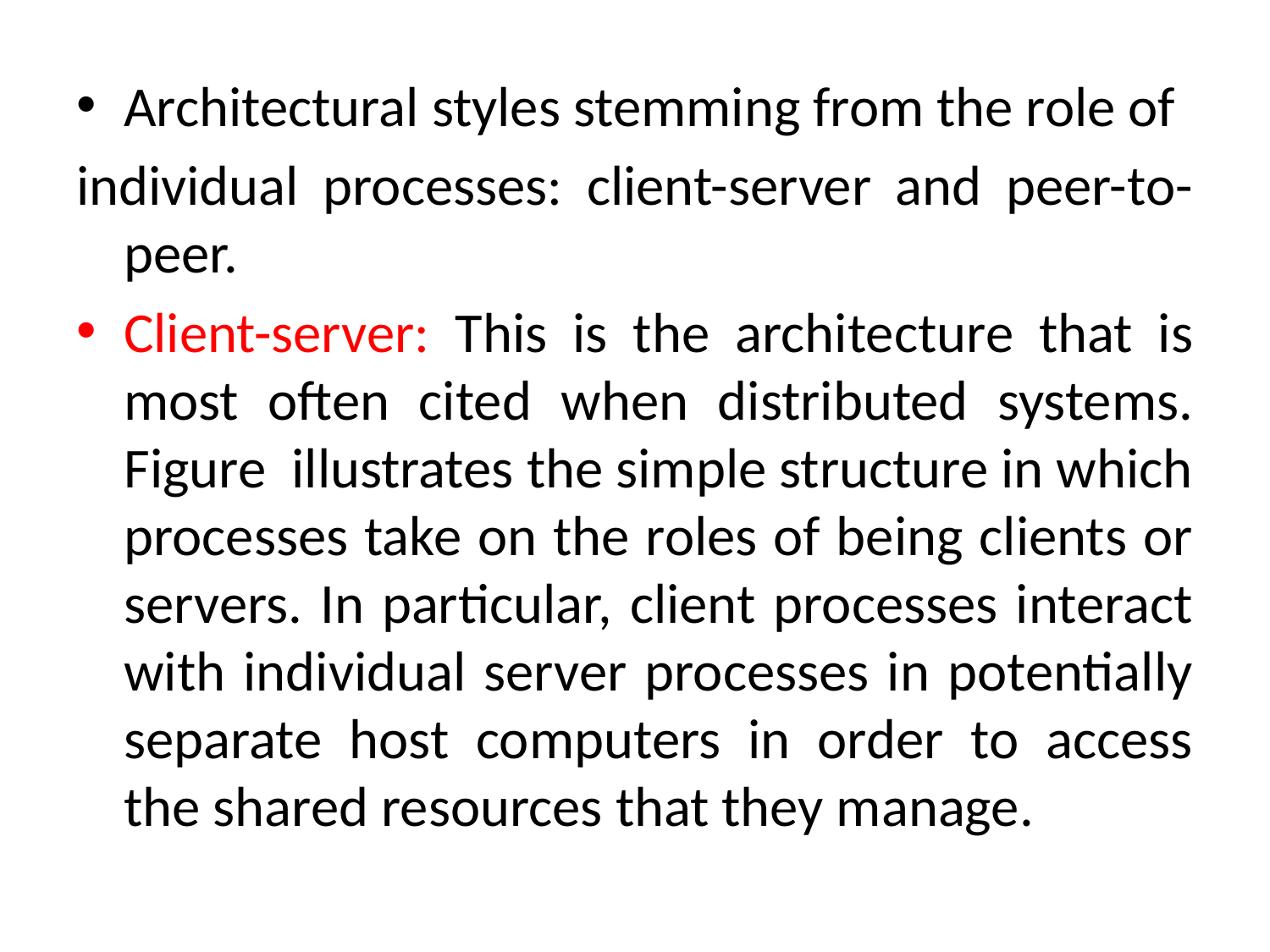

Architectural styles stemming from the role of
individual processes: client-server and peer-to-peer.
Client-server: This is the architecture that is most often cited when distributed systems. Figure  illustrates the simple structure in which processes take on the roles of being clients or servers. In particular, client processes interact with individual server processes in potentially separate host computers in order to access the shared resources that they manage.